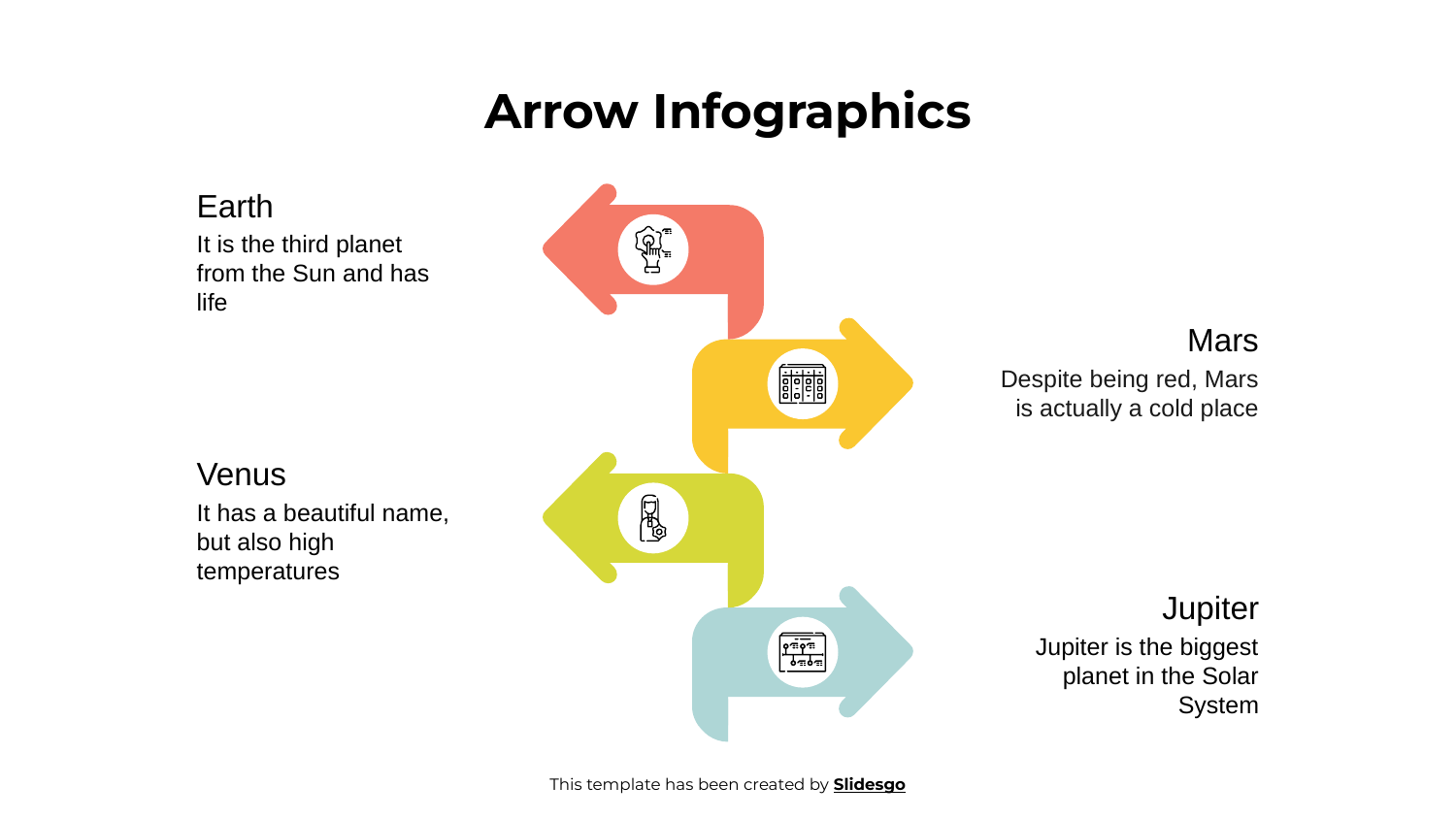

# Arrow Infographics

Earth
It is the third planet from the Sun and has life

Mars

Despite being red, Mars is actually a cold place

Venus
It has a beautiful name, but also high temperatures

Jupiter
Jupiter is the biggest planet in the Solar System

This template has been created by Slidesgo